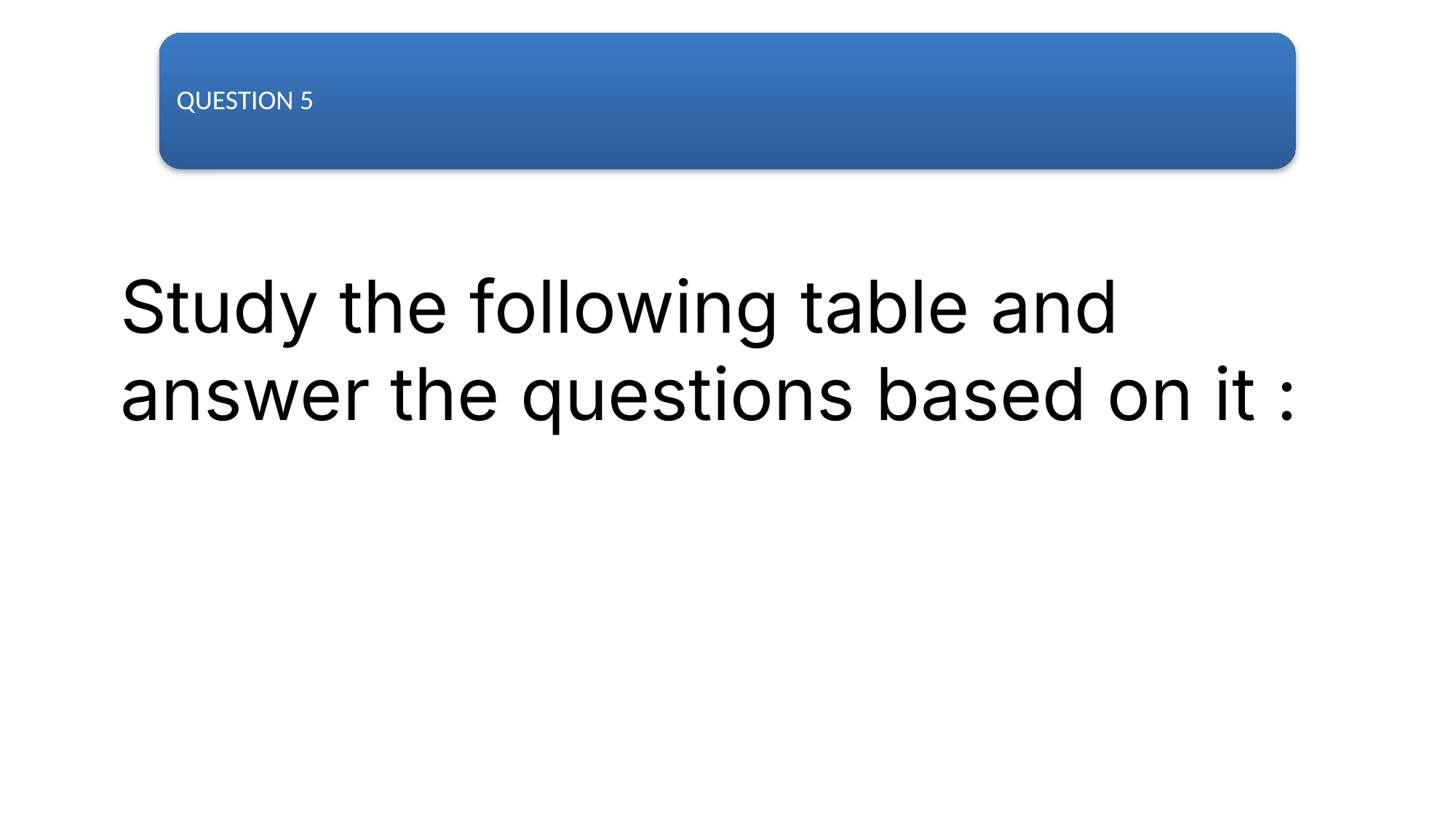

QUESTION 5
Study the following table and answer the questions based on it :